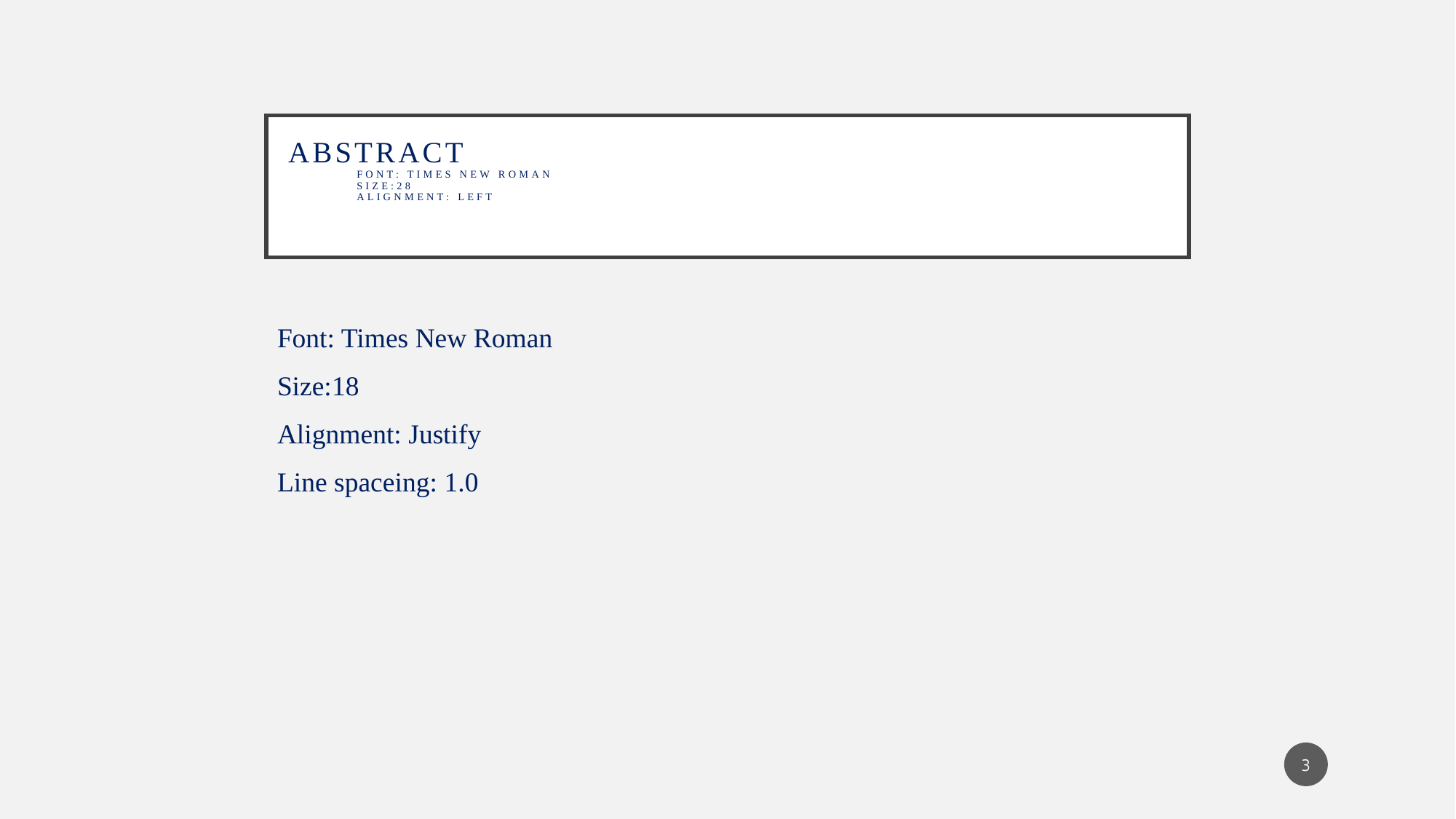

# Abstract Font: Times New roman Size:28 Alignment: left
Font: Times New Roman
Size:18
Alignment: Justify
Line spaceing: 1.0
3